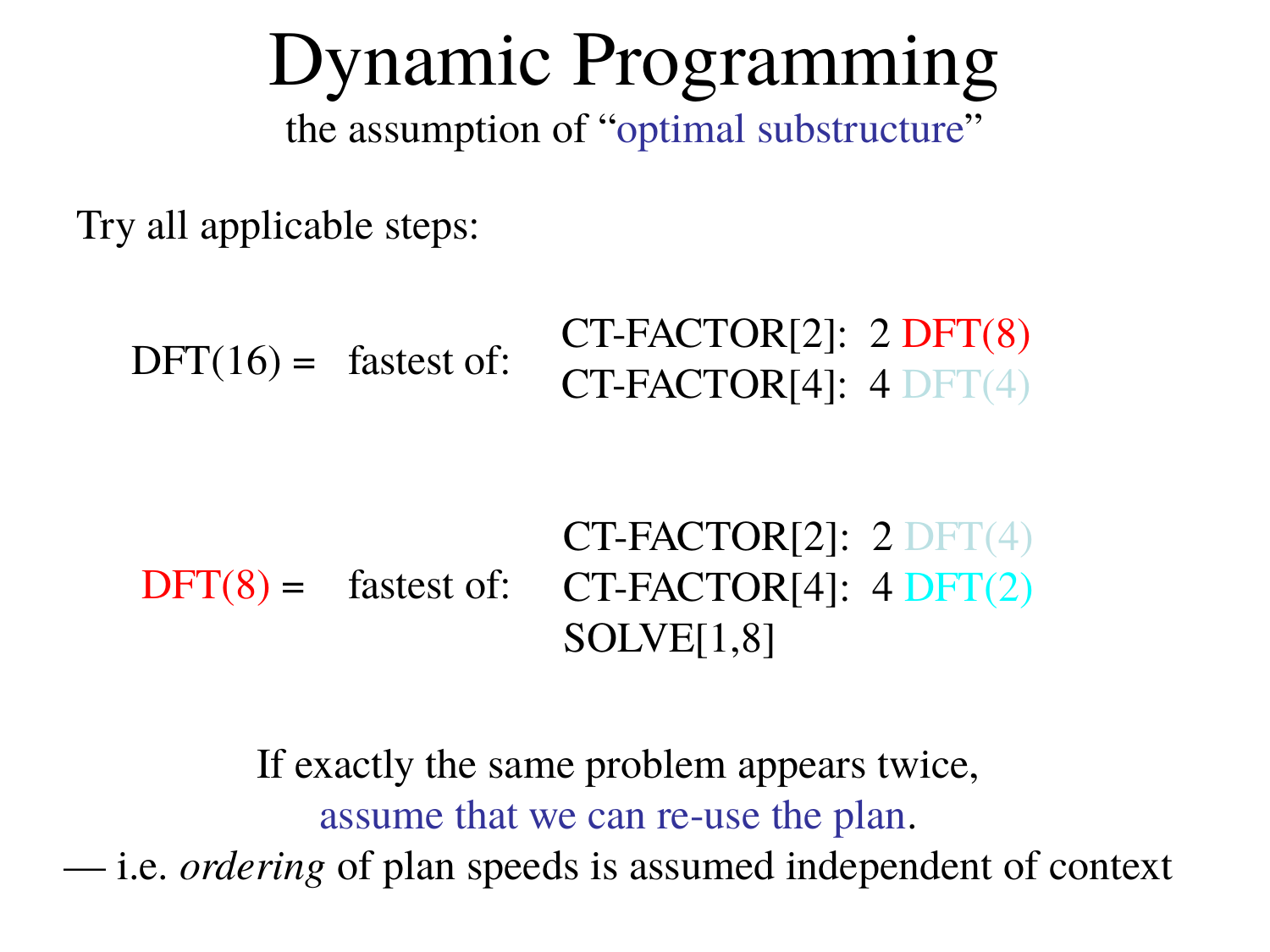

# Dynamic Programming the assumption of “optimal substructure”
Try all applicable steps:
CT-FACTOR[2]:  2 DFT(8)
CT-FACTOR[4]:  4 DFT(4)
DFT(16) =   fastest of:
CT-FACTOR[2]:  2 DFT(4)
CT-FACTOR[4]:  4 DFT(2)
SOLVE[1,8]
DFT(8) =    fastest of:
If exactly the same problem appears twice,
assume that we can re-use the plan.
— i.e. ordering of plan speeds is assumed independent of context